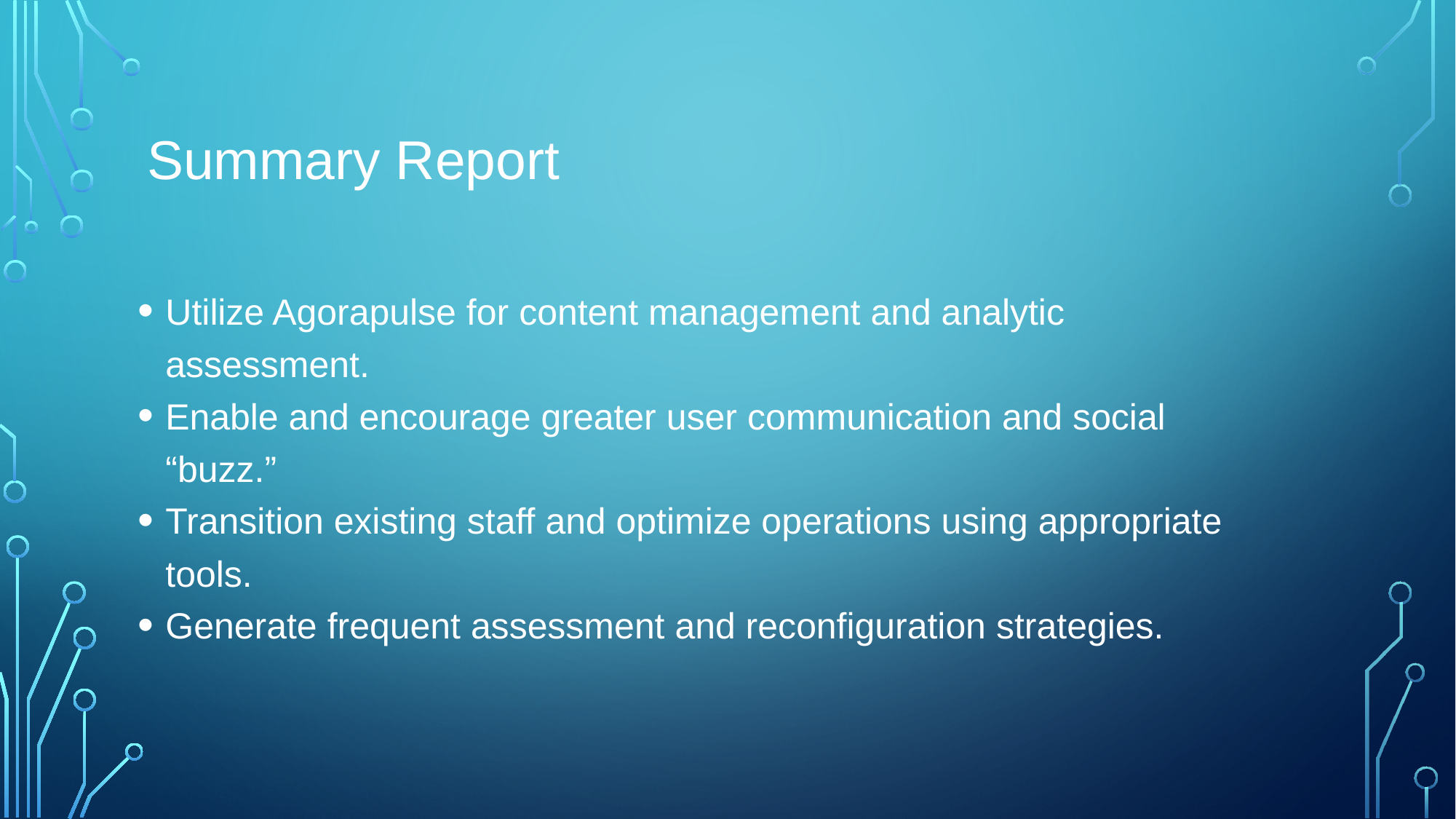

# Summary Report
Utilize Agorapulse for content management and analytic assessment.
Enable and encourage greater user communication and social “buzz.”
Transition existing staff and optimize operations using appropriate tools.
Generate frequent assessment and reconfiguration strategies.